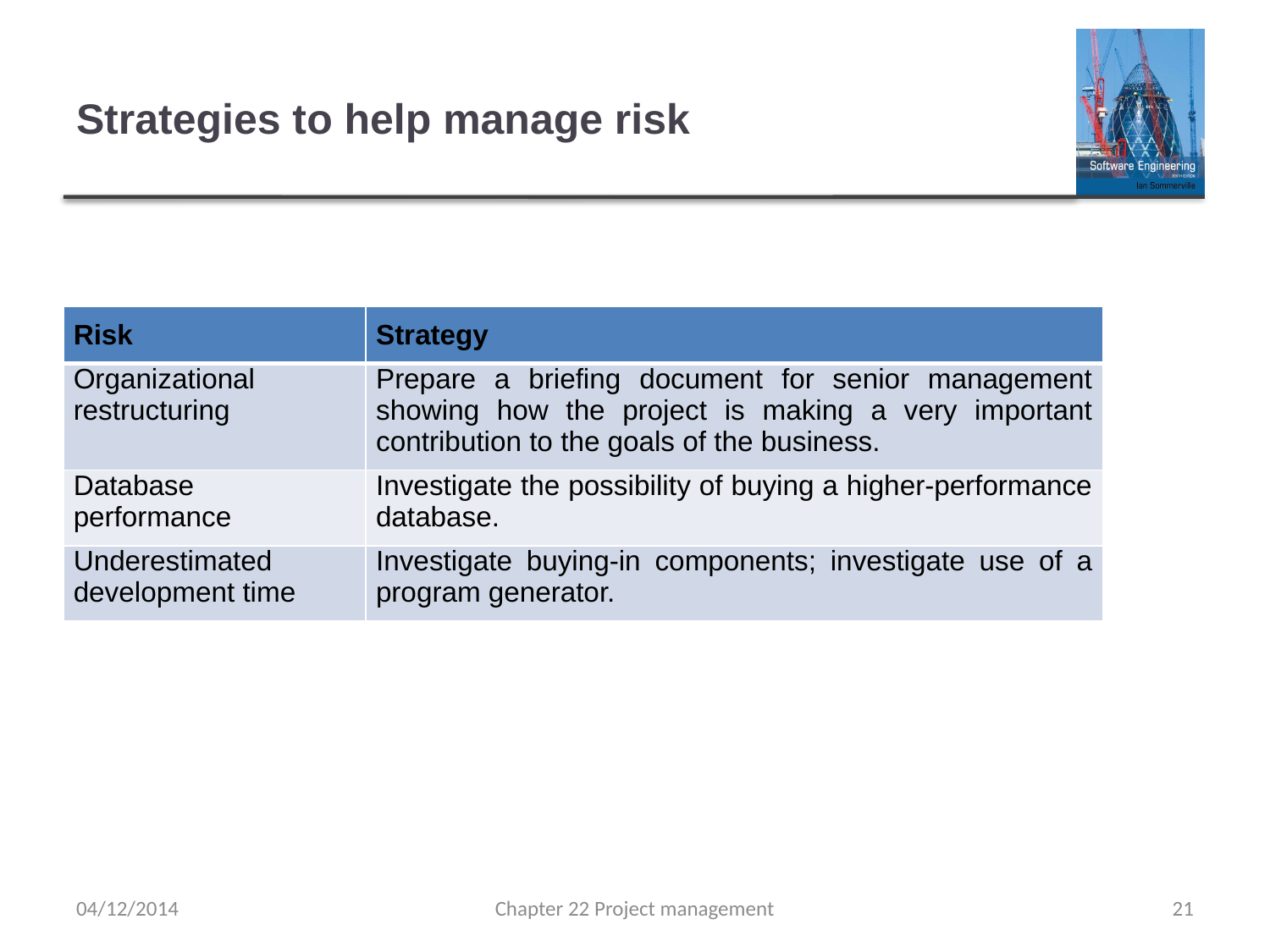

# Strategies to help manage risk
| Risk | Strategy |
| --- | --- |
| Organizational restructuring | Prepare a briefing document for senior management showing how the project is making a very important contribution to the goals of the business. |
| Database performance | Investigate the possibility of buying a higher-performance database. |
| Underestimated development time | Investigate buying-in components; investigate use of a program generator. |
04/12/2014
Chapter 22 Project management
21